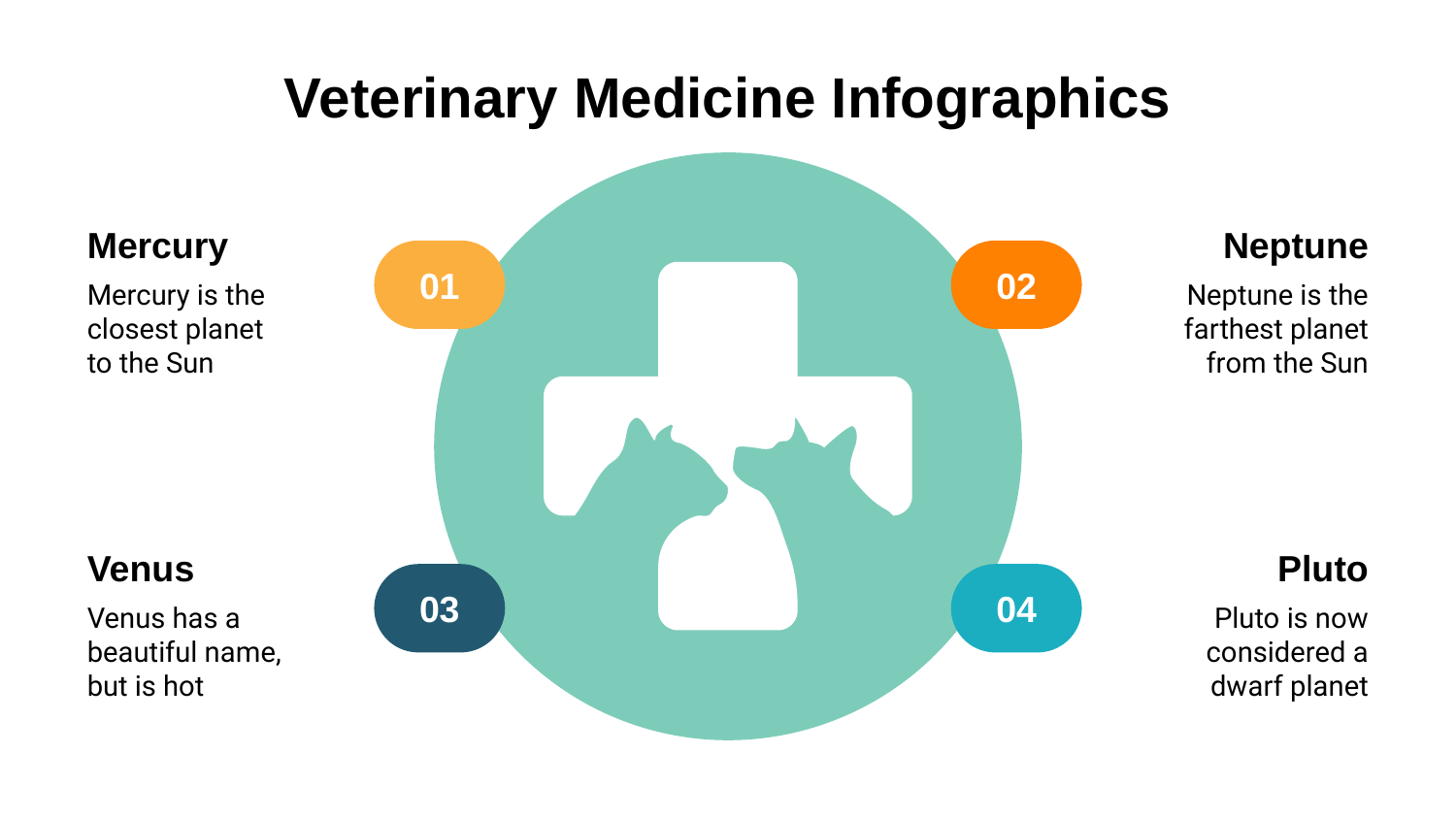

# Veterinary Medicine Infographics

Mercury
01
Mercury is the closest planet to the Sun
Neptune
02
Neptune is the farthest planet from the Sun
Venus
Venus has a beautiful name, but is hot
03
Pluto
04
Pluto is now considered a dwarf planet